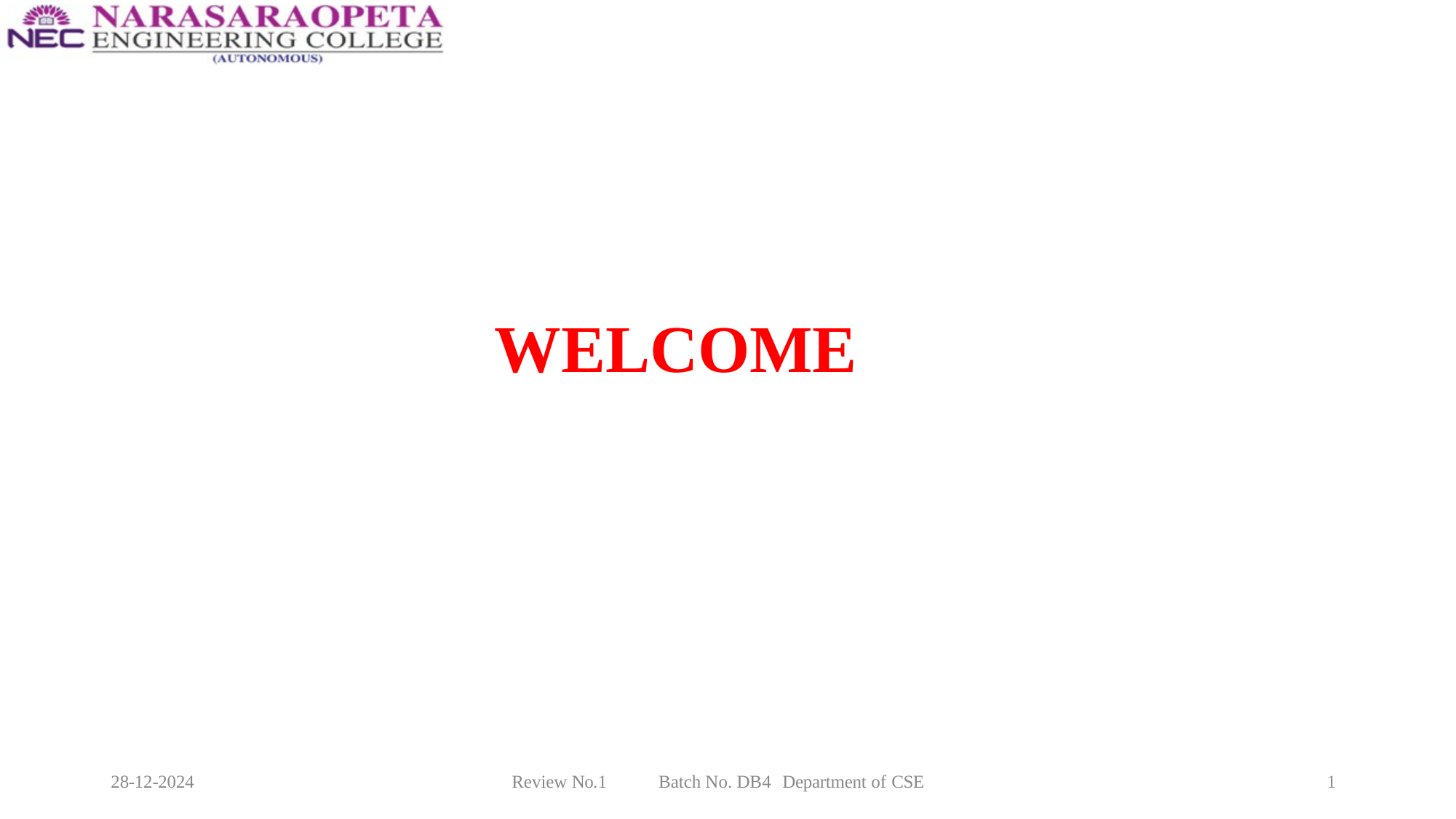

# WELCOME
28-12-2024
Review No.1
Batch No. DB4
Department of CSE
1